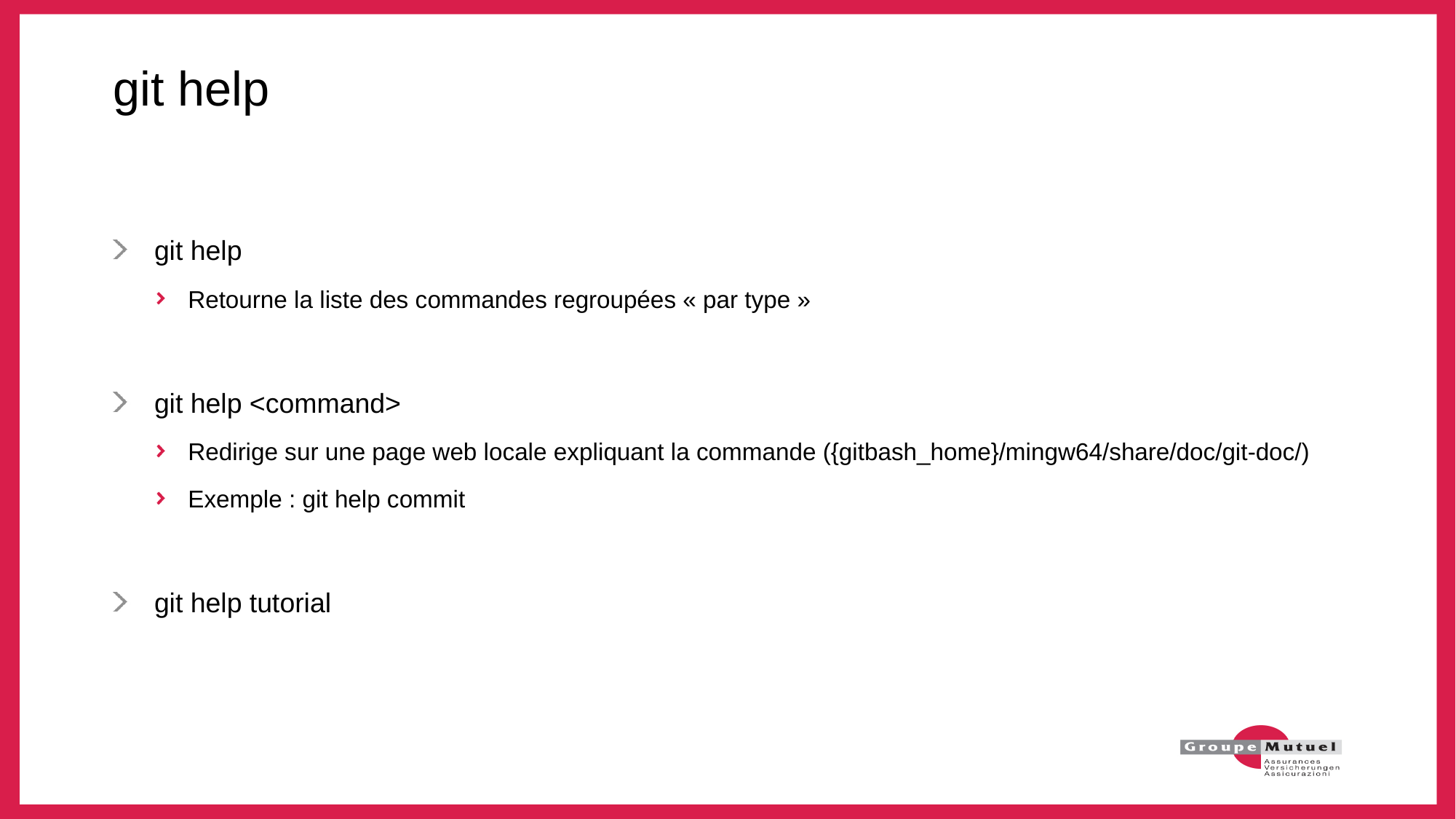

# git help
git help
Retourne la liste des commandes regroupées « par type »

git help <command>
Redirige sur une page web locale expliquant la commande ({gitbash_home}/mingw64/share/doc/git-doc/)
Exemple : git help commit

git help tutorial